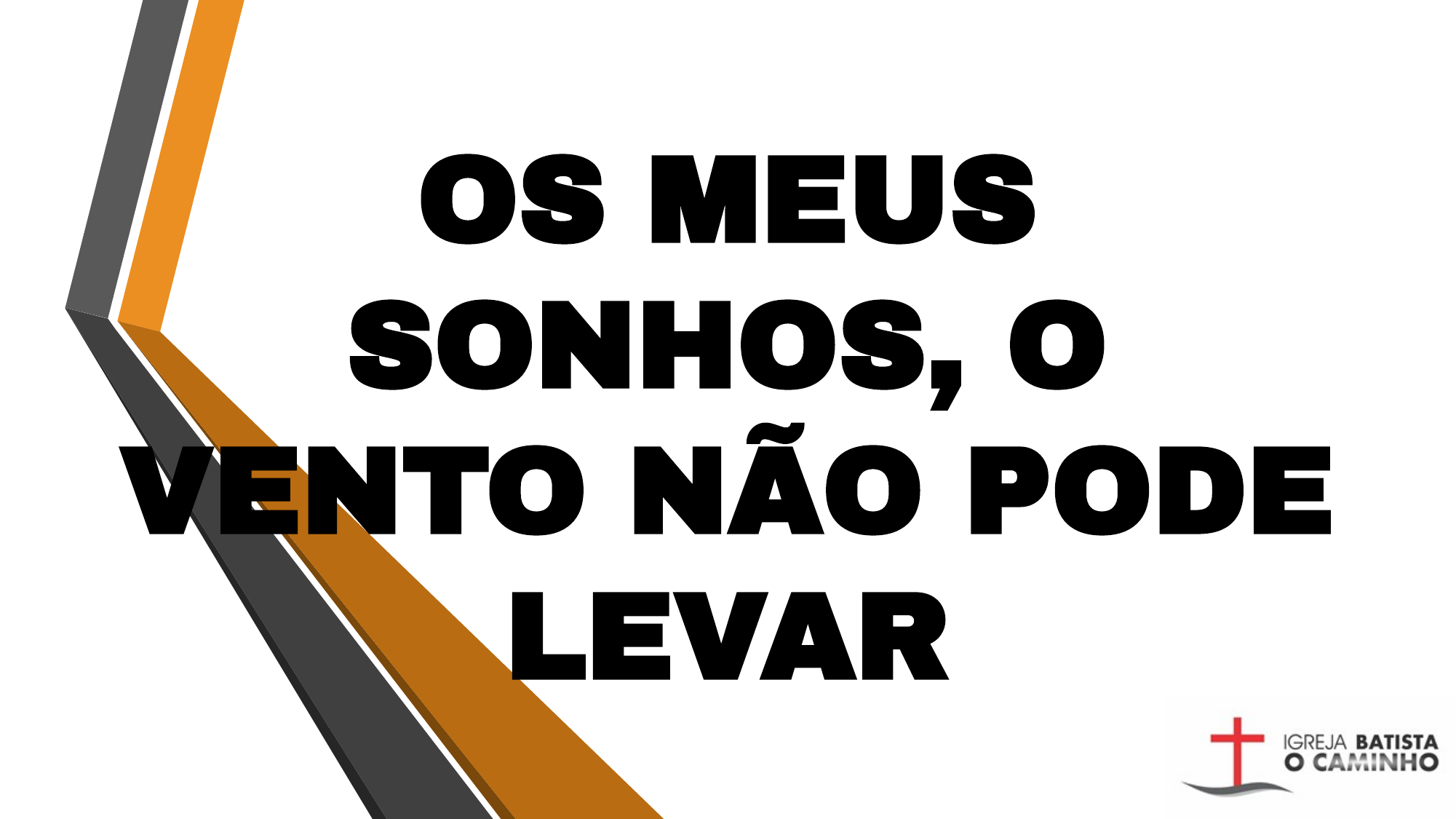

# OS MEUS SONHOS, O VENTO NÃO PODE LEVAR